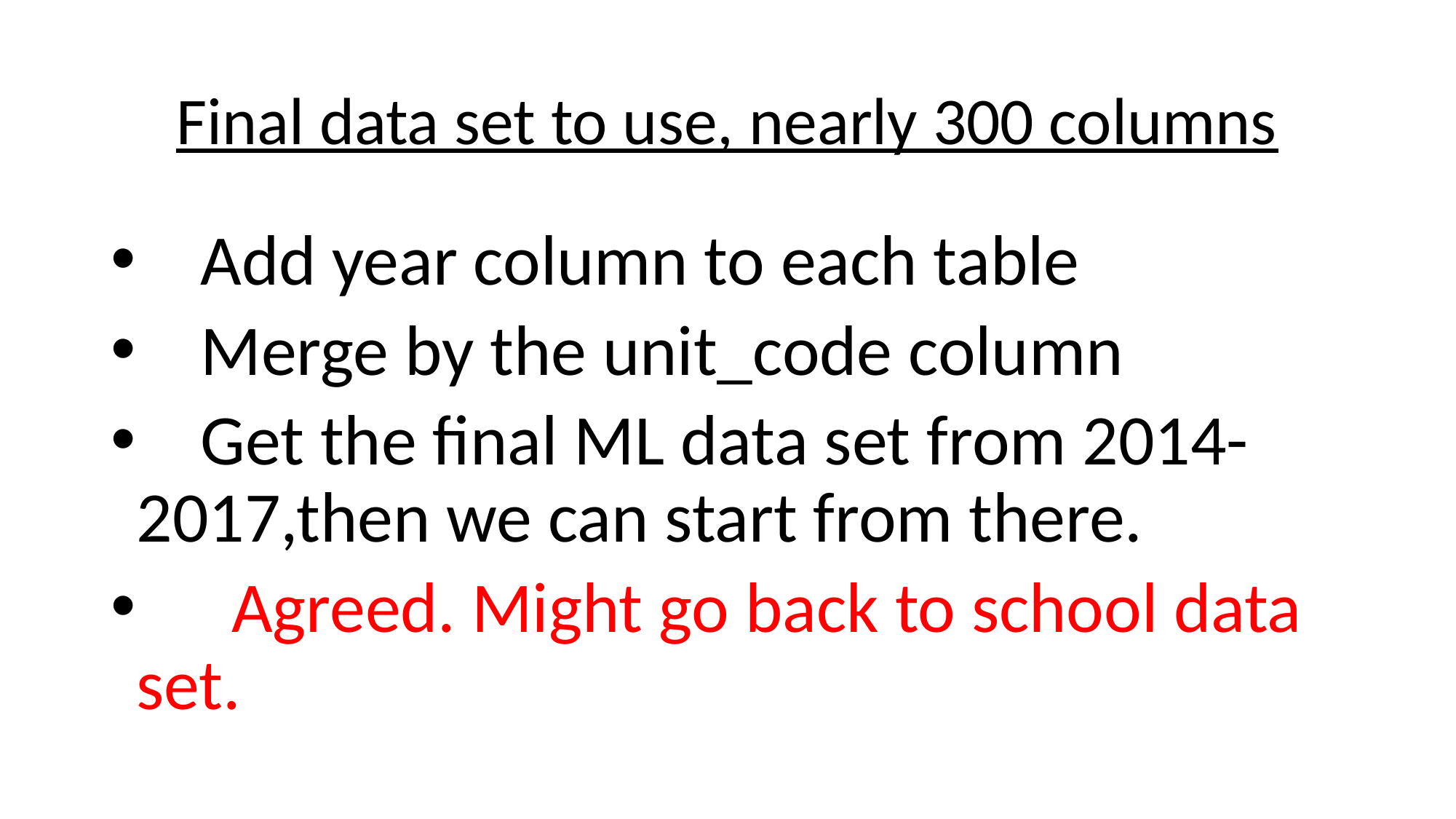

# Final data set to use, nearly 300 columns
    Add year column to each table
    Merge by the unit_code column
    Get the final ML data set from 2014-2017,then we can start from there.
   	Agreed. Might go back to school data set.